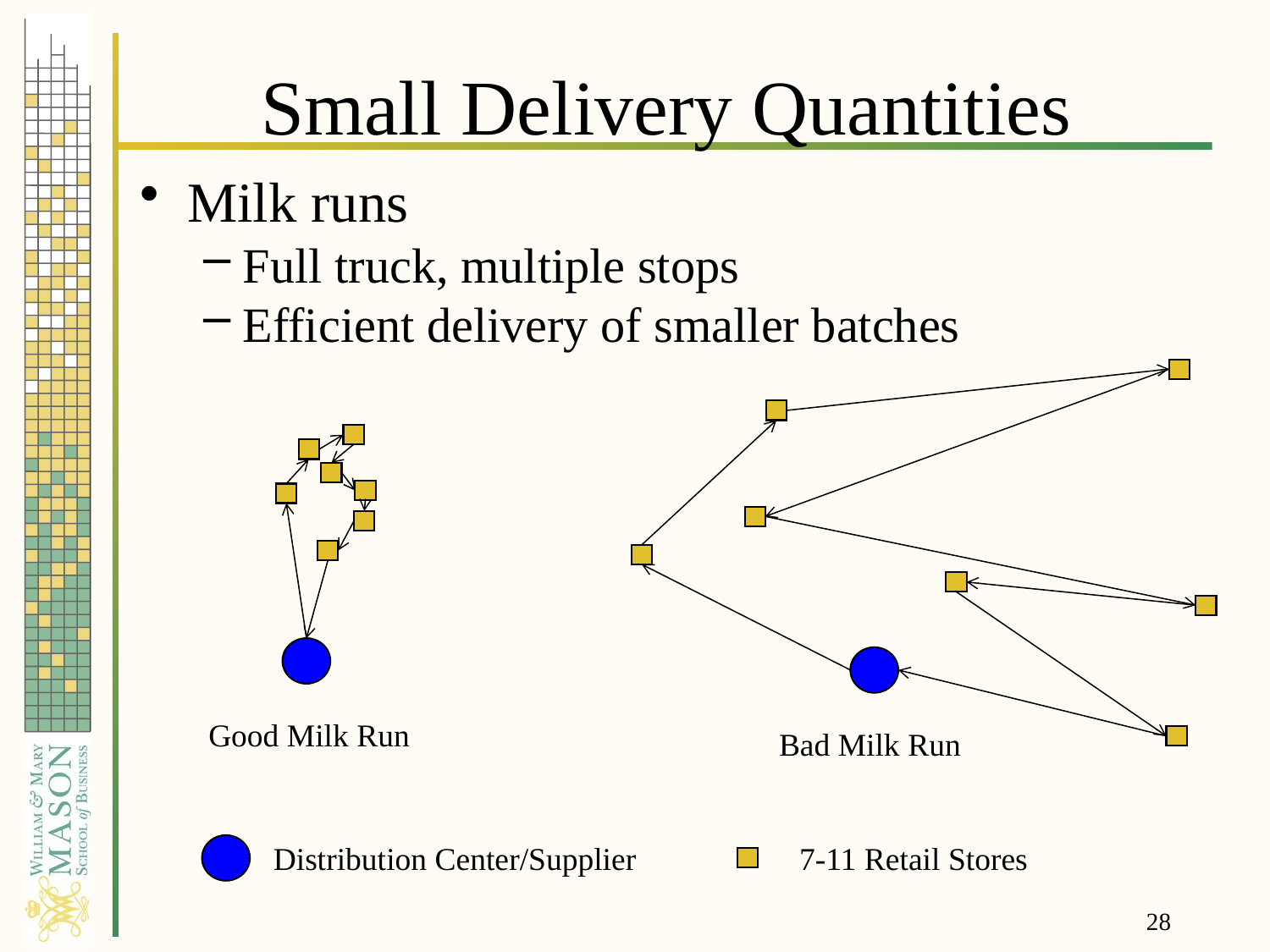

# Small Delivery Quantities
Milk runs
Full truck, multiple stops
Efficient delivery of smaller batches

Good Milk Run
Bad Milk Run

Distribution Center/Supplier
7-11 Retail Stores

28